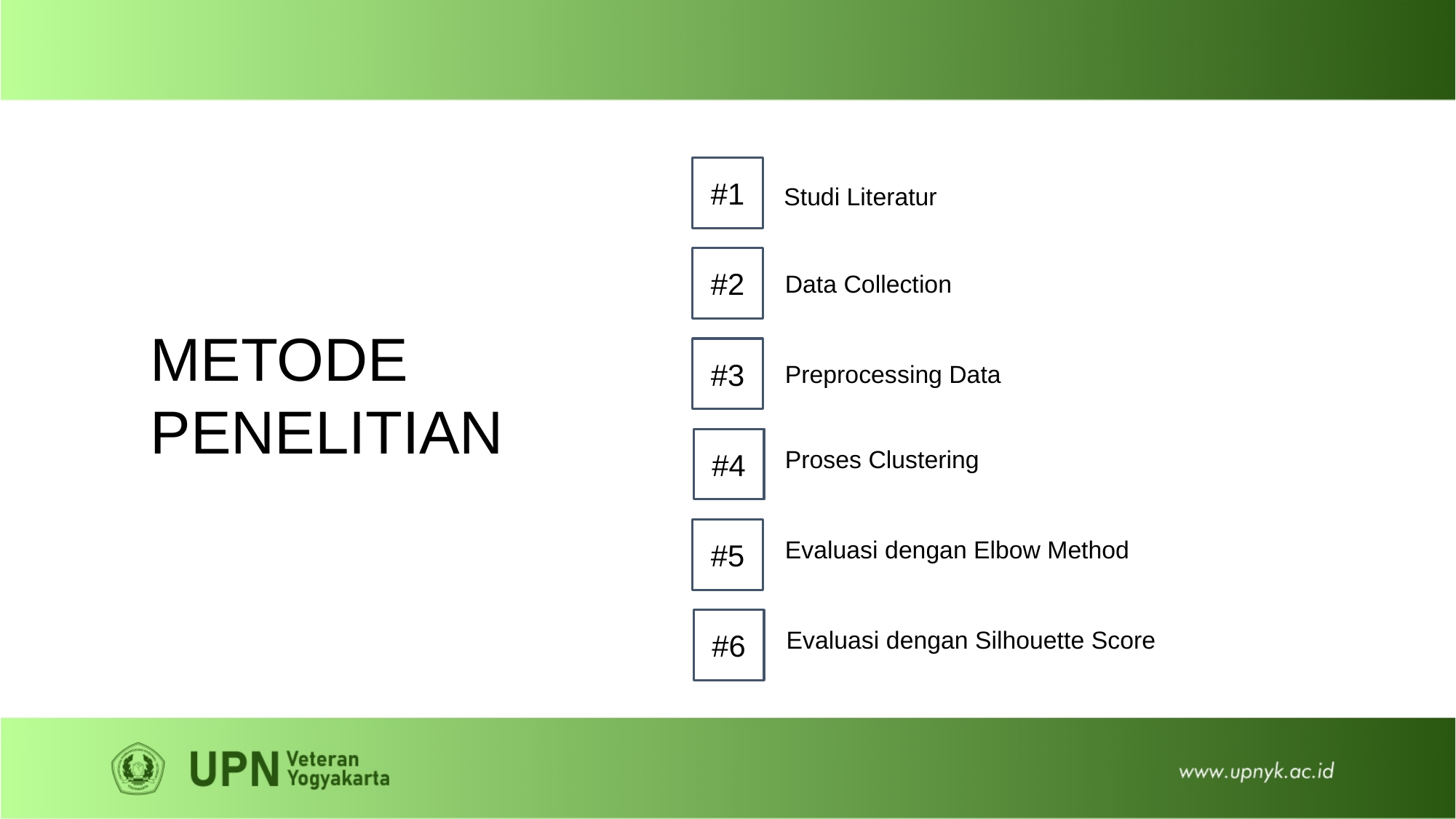

Studi Literatur
#1
Data Collection
#2
METODE PENELITIAN
Preprocessing Data
#3
Proses Clustering
#4
Evaluasi dengan Elbow Method
#5
Evaluasi dengan Silhouette Score
#6